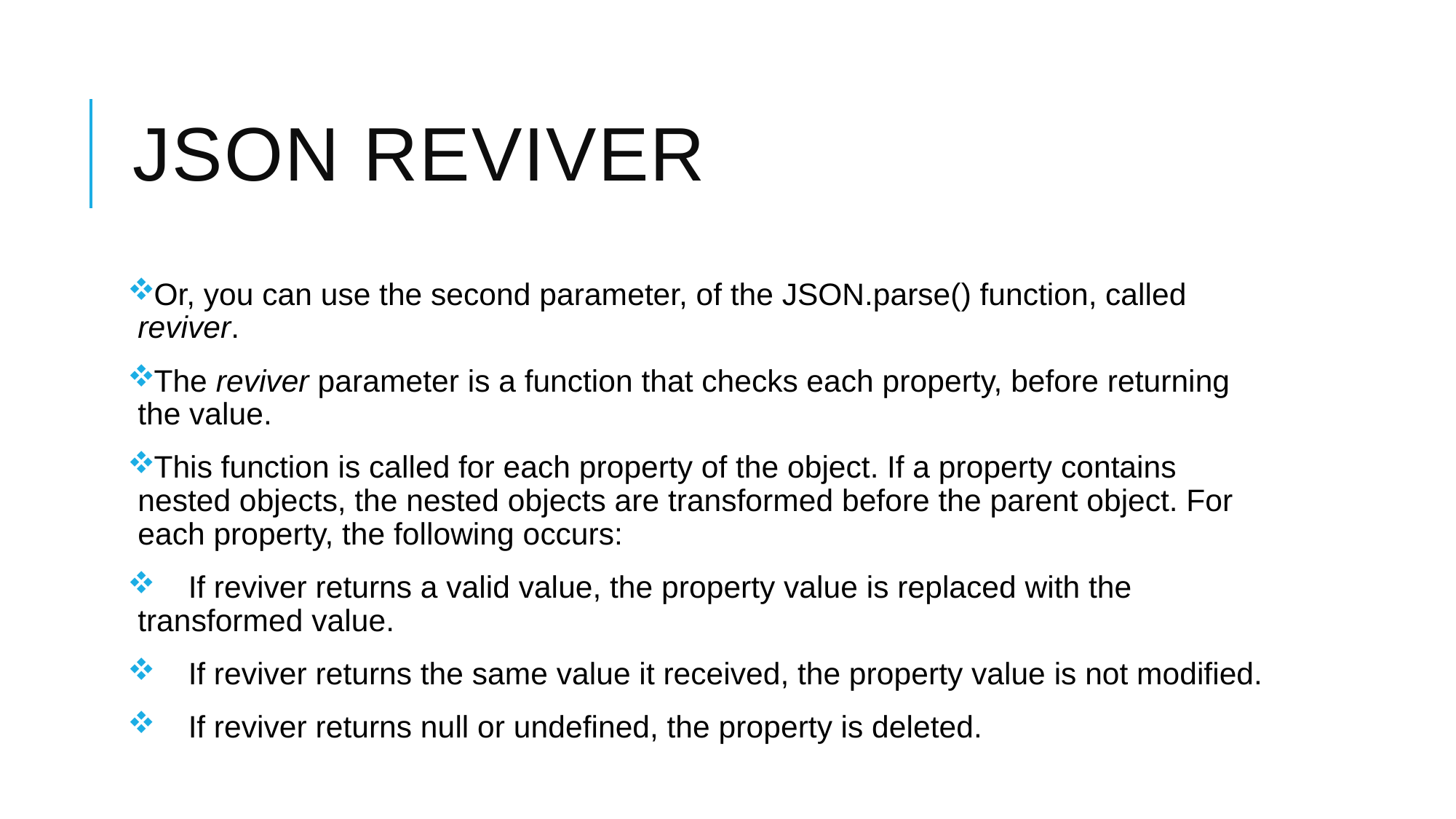

# JSON Reviver
Or, you can use the second parameter, of the JSON.parse() function, called reviver.
The reviver parameter is a function that checks each property, before returning the value.
This function is called for each property of the object. If a property contains nested objects, the nested objects are transformed before the parent object. For each property, the following occurs:
    If reviver returns a valid value, the property value is replaced with the transformed value.
    If reviver returns the same value it received, the property value is not modified.
    If reviver returns null or undefined, the property is deleted.